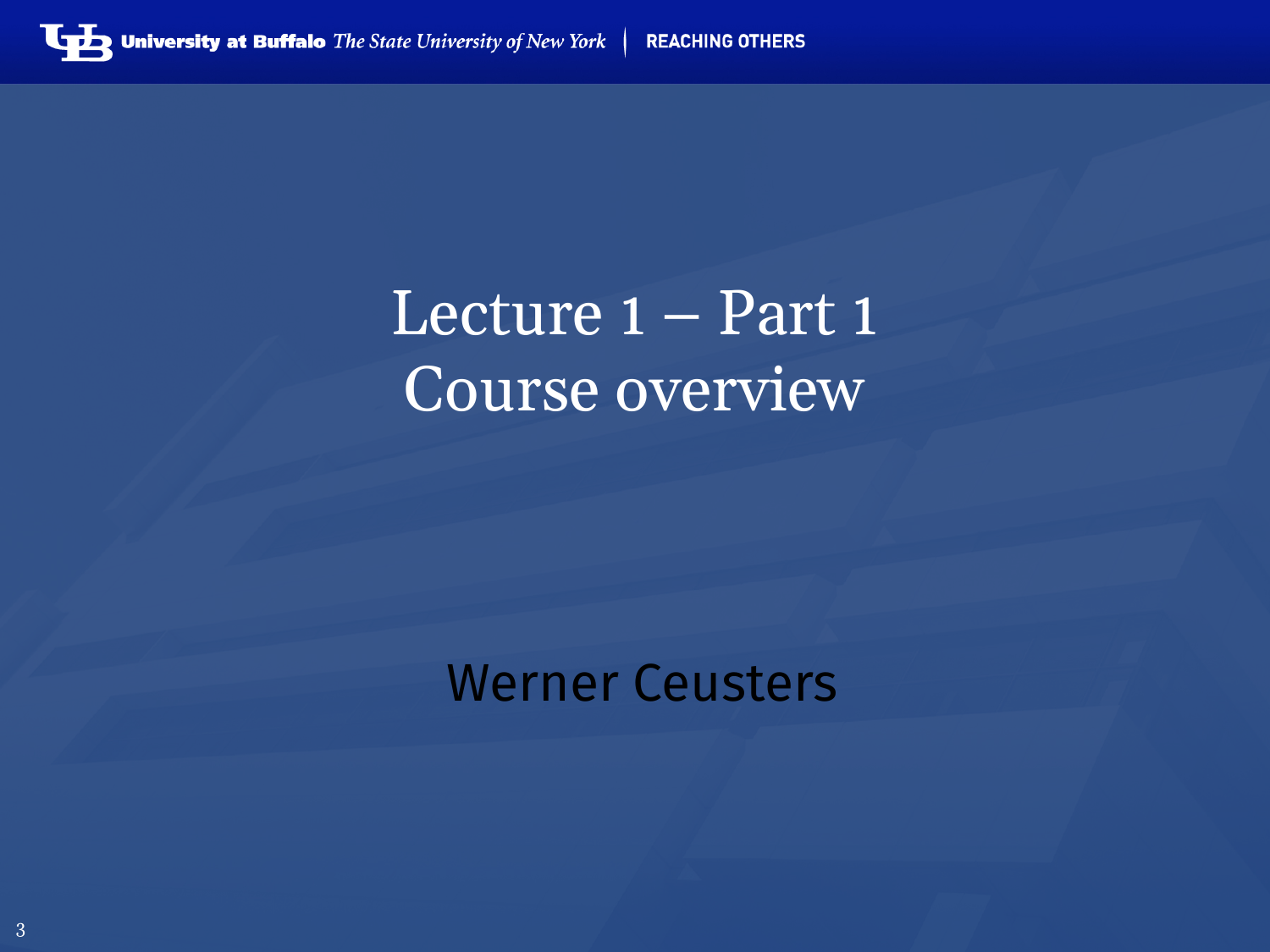

# Lecture 1 – Part 1 Course overview
 Werner Ceusters